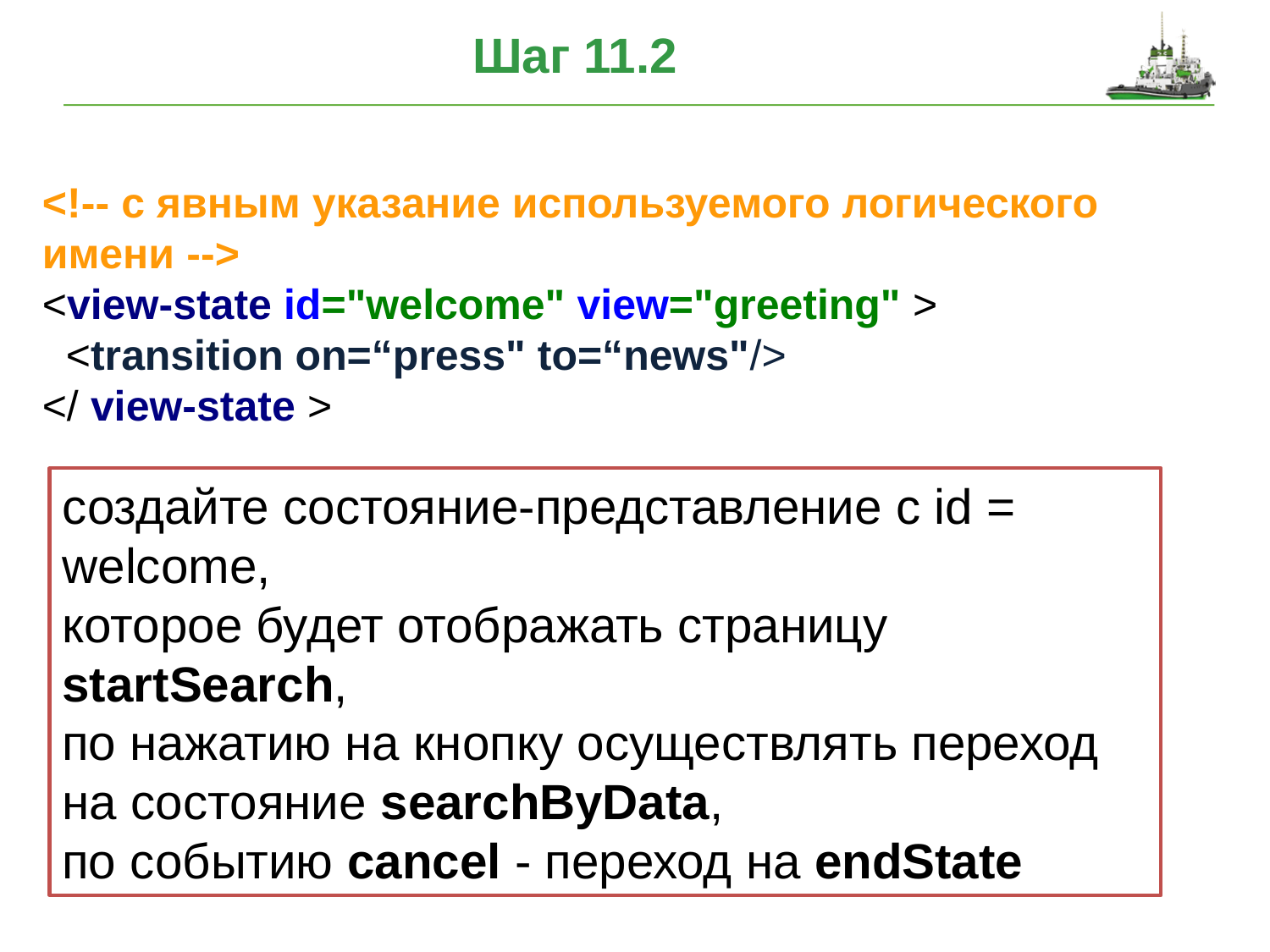

# Шаг 11.2

<!-- с явным указание используемого логического имени -->
<view-state id="welcome" view="greeting" >
  <transition on=“press" to=“news"/>
</ view-state >

создайте состояние-представление с id = welcome,
которое будет отображать страницу startSearch,
по нажатию на кнопку осуществлять переход на состояние searchByData,
по событию cancel - переход на endState